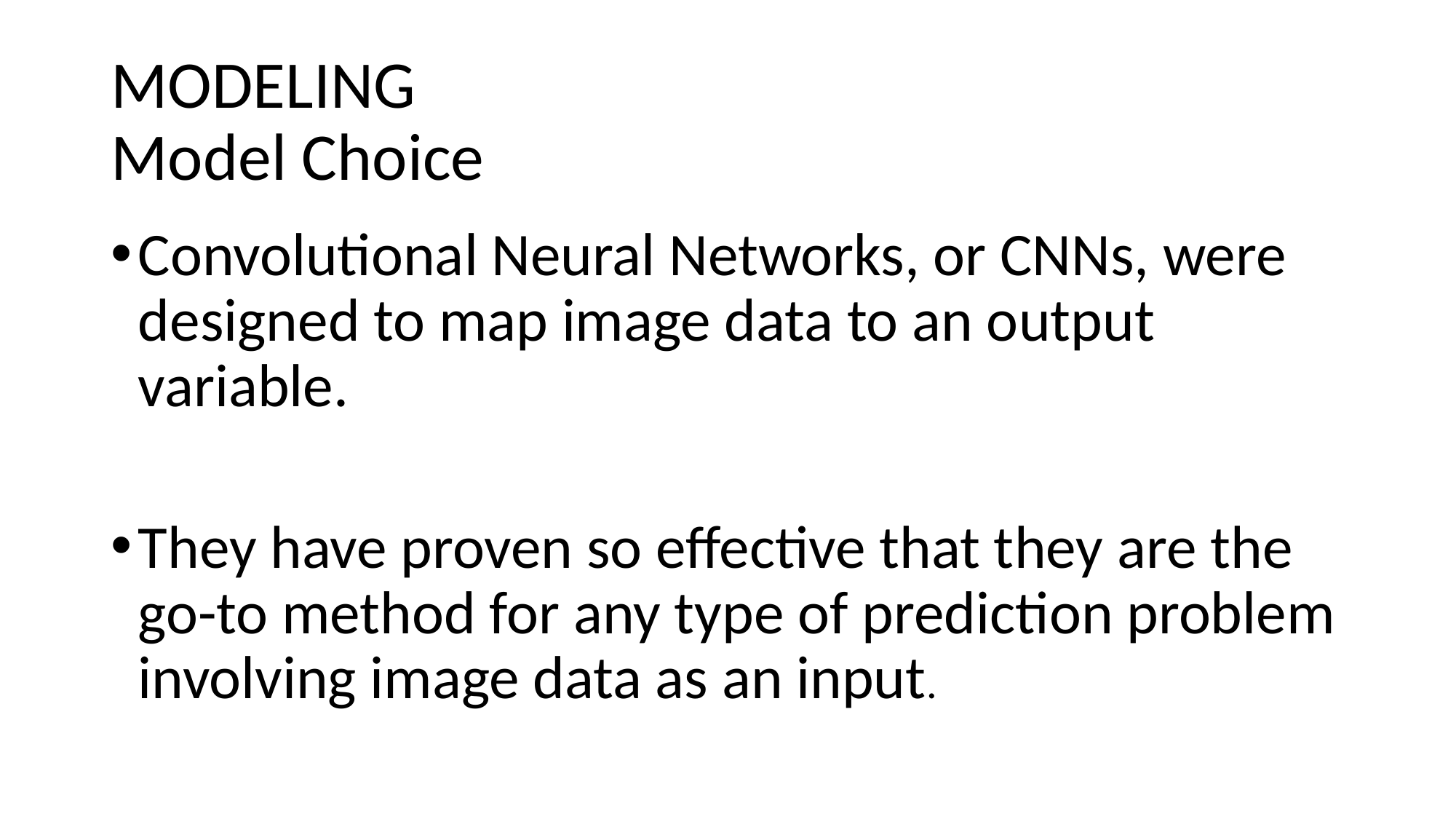

# MODELING Model Choice
Convolutional Neural Networks, or CNNs, were designed to map image data to an output variable.

They have proven so effective that they are the go-to method for any type of prediction problem involving image data as an input.